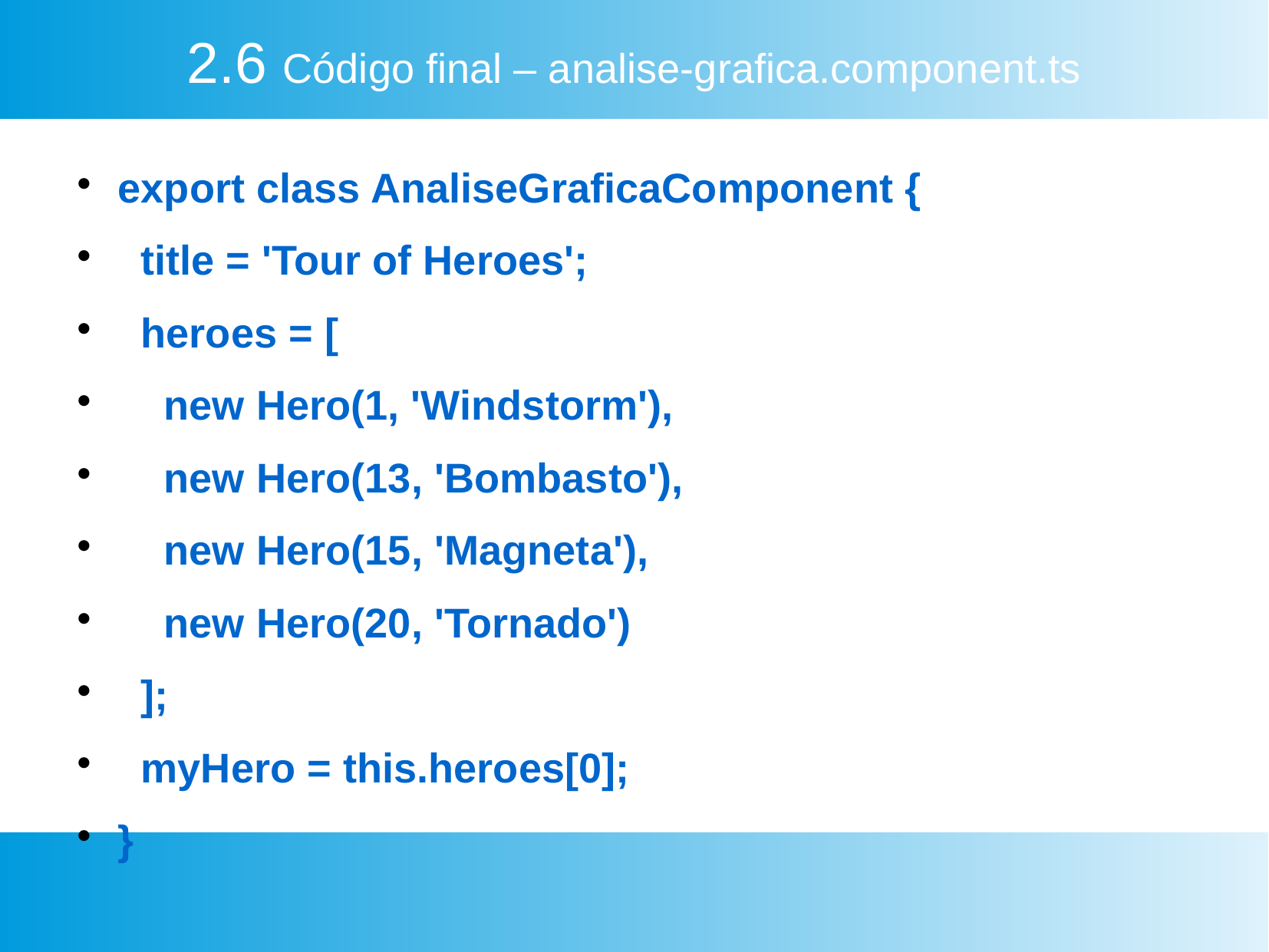

2.6 Código final – analise-grafica.component.ts
export class AnaliseGraficaComponent {
  title = 'Tour of Heroes';
  heroes = [
    new Hero(1, 'Windstorm'),
    new Hero(13, 'Bombasto'),
    new Hero(15, 'Magneta'),
    new Hero(20, 'Tornado')
  ];
  myHero = this.heroes[0];
}